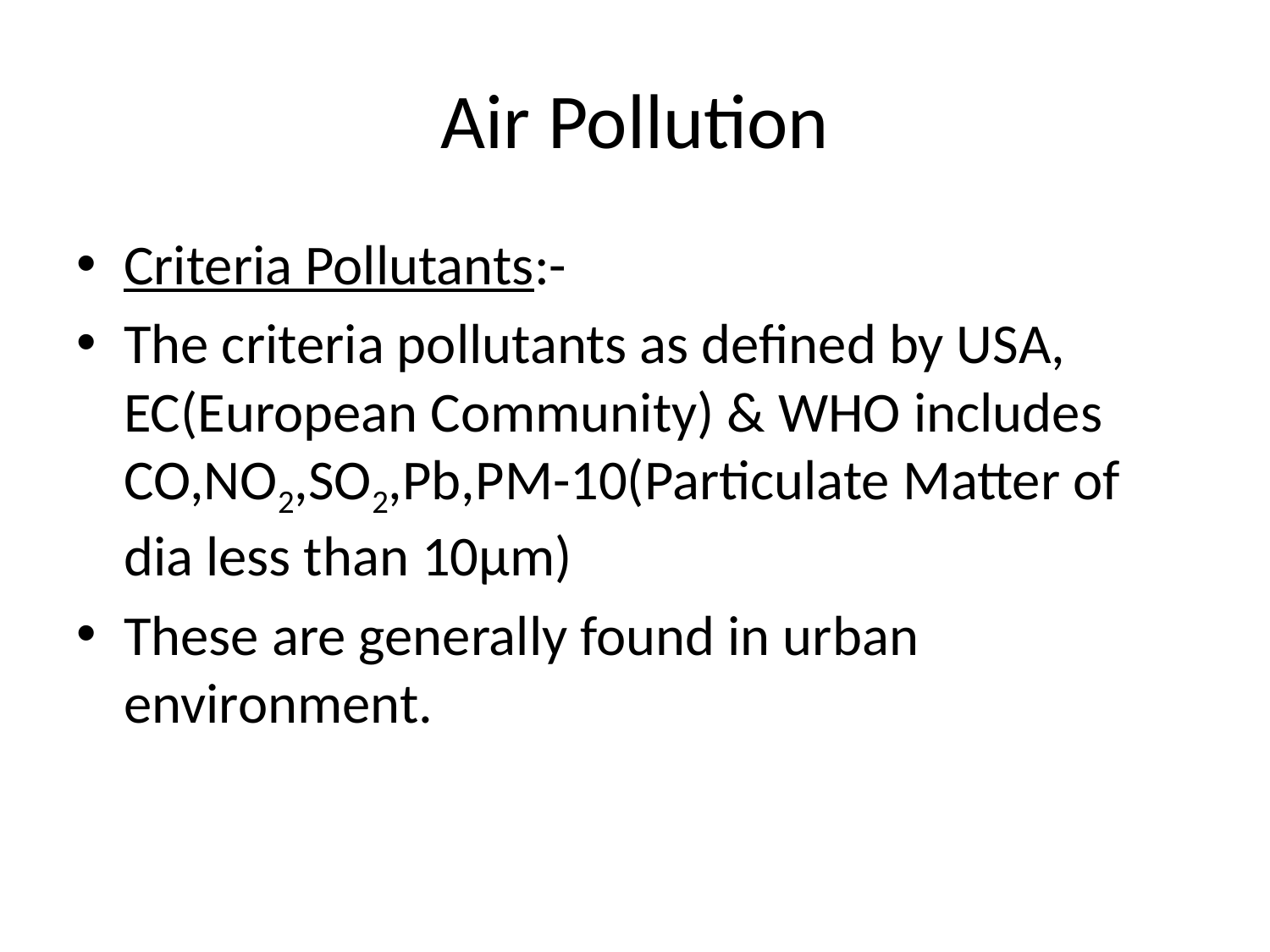

# Air Pollution
Criteria Pollutants:-
The criteria pollutants as defined by USA, EC(European Community) & WHO includes CO,NO2,SO2,Pb,PM-10(Particulate Matter of dia less than 10µm)
These are generally found in urban environment.